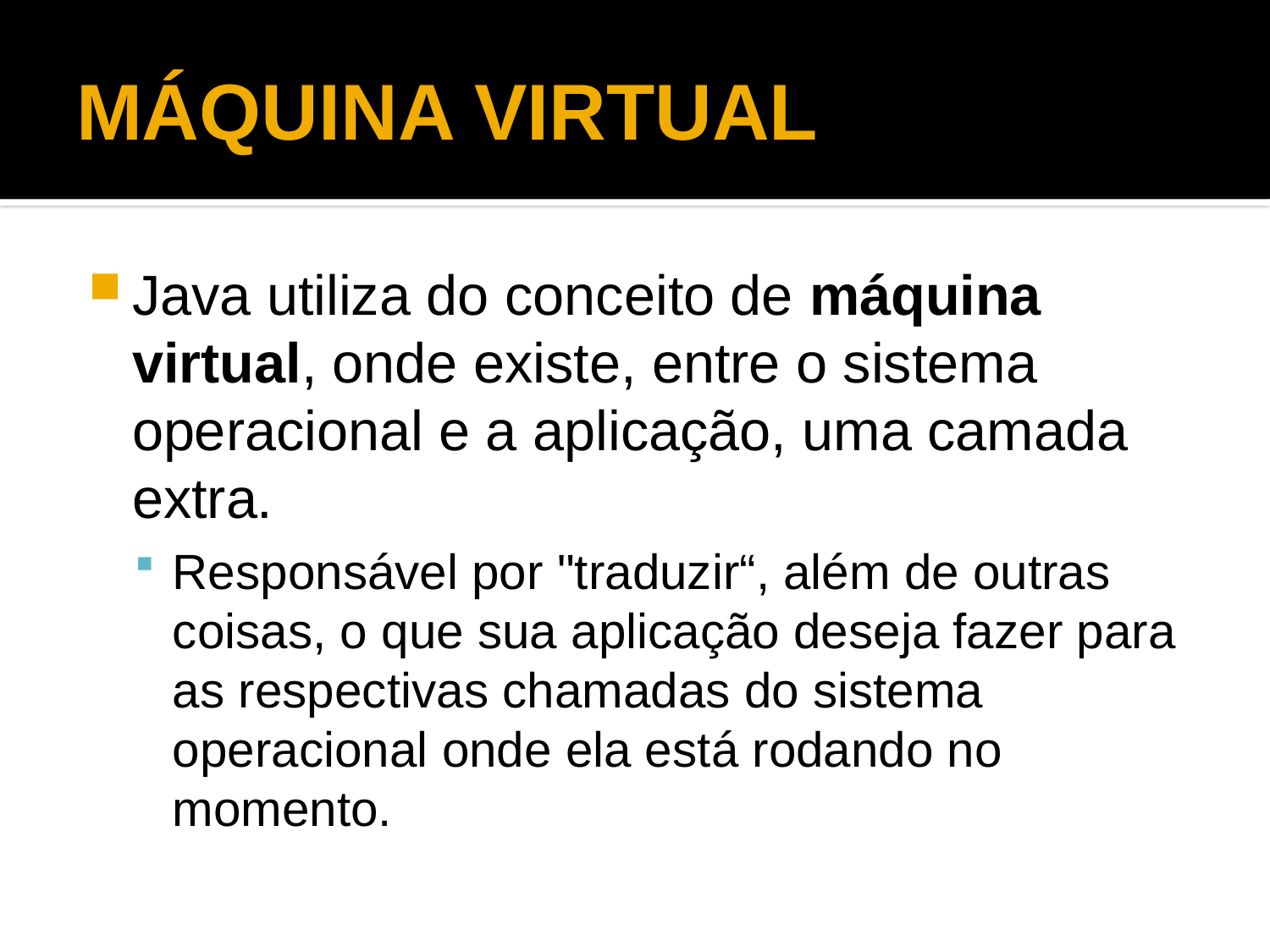

# MÁQUINA VIRTUAL
Java utiliza do conceito de máquina virtual, onde existe, entre o sistema operacional e a aplicação, uma camada extra.
Responsável por "traduzir“, além de outras coisas, o que sua aplicação deseja fazer para as respectivas chamadas do sistema operacional onde ela está rodando no momento.